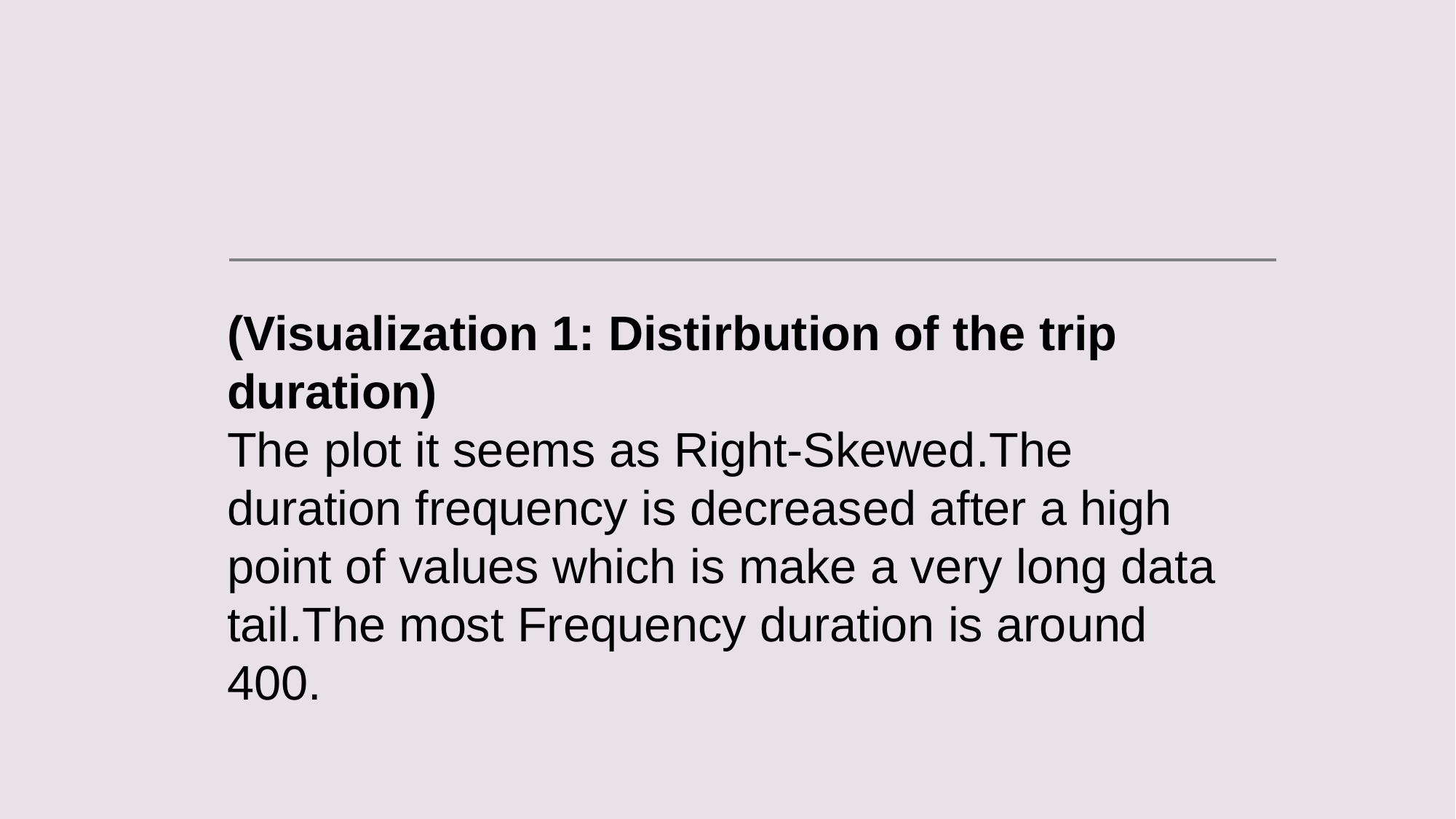

(Visualization 1: Distirbution of the trip duration)
The plot it seems as Right-Skewed.The duration frequency is decreased after a high point of values which is make a very long data tail.The most Frequency duration is around 400.